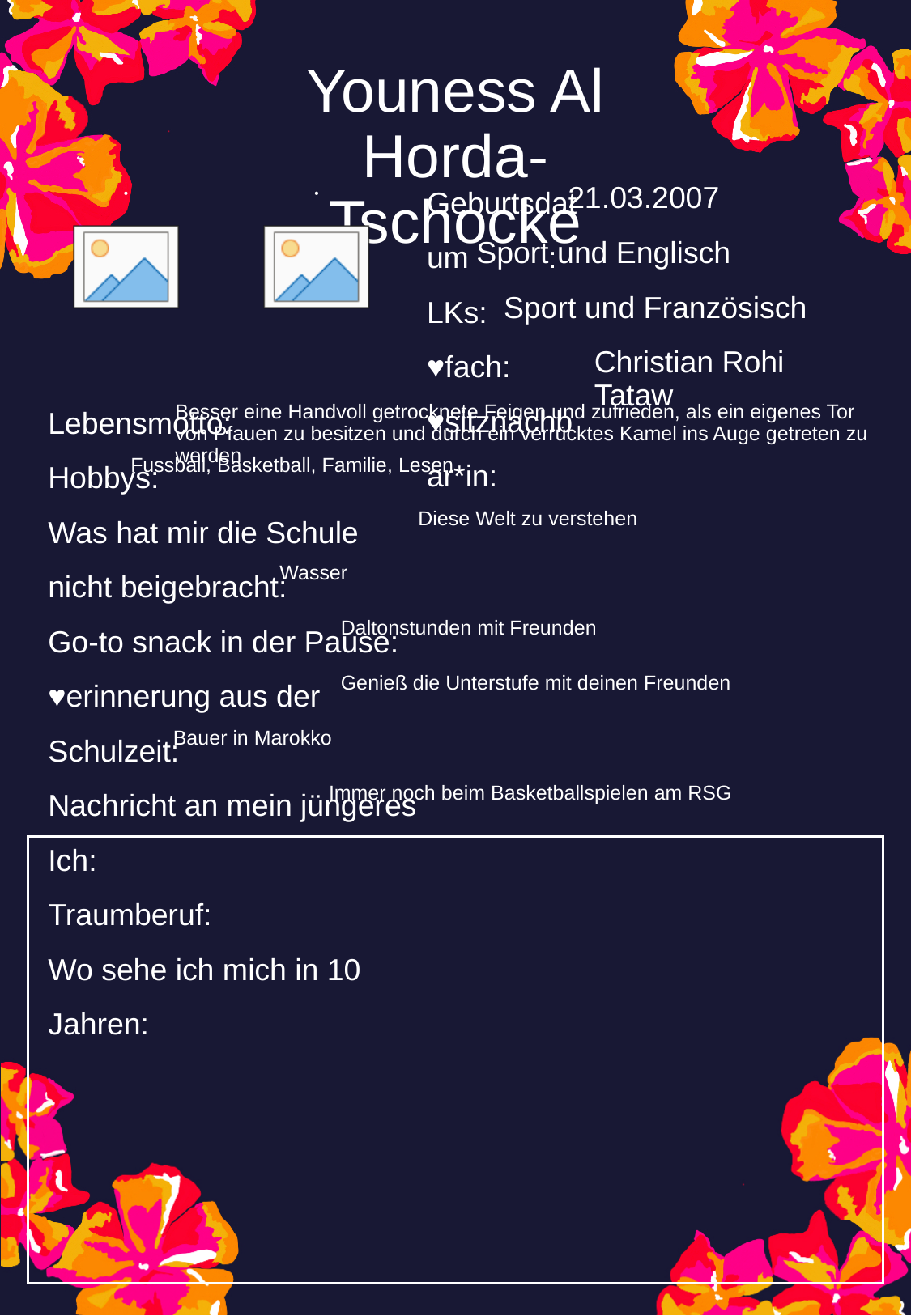

Youness Al Horda- Tschocke

21.03.2007
Sport und Englisch
Sport und Französisch
Christian Rohi Tataw
Besser eine Handvoll getrocknete Feigen und zufrieden, als ein eigenes Tor von Pfauen zu besitzen und durch ein verrücktes Kamel ins Auge getreten zu werden
Fussball, Basketball, Familie, Lesen
Diese Welt zu verstehen
Wasser
Daltonstunden mit Freunden
Genieß die Unterstufe mit deinen Freunden
Bauer in Marokko
Immer noch beim Basketballspielen am RSG